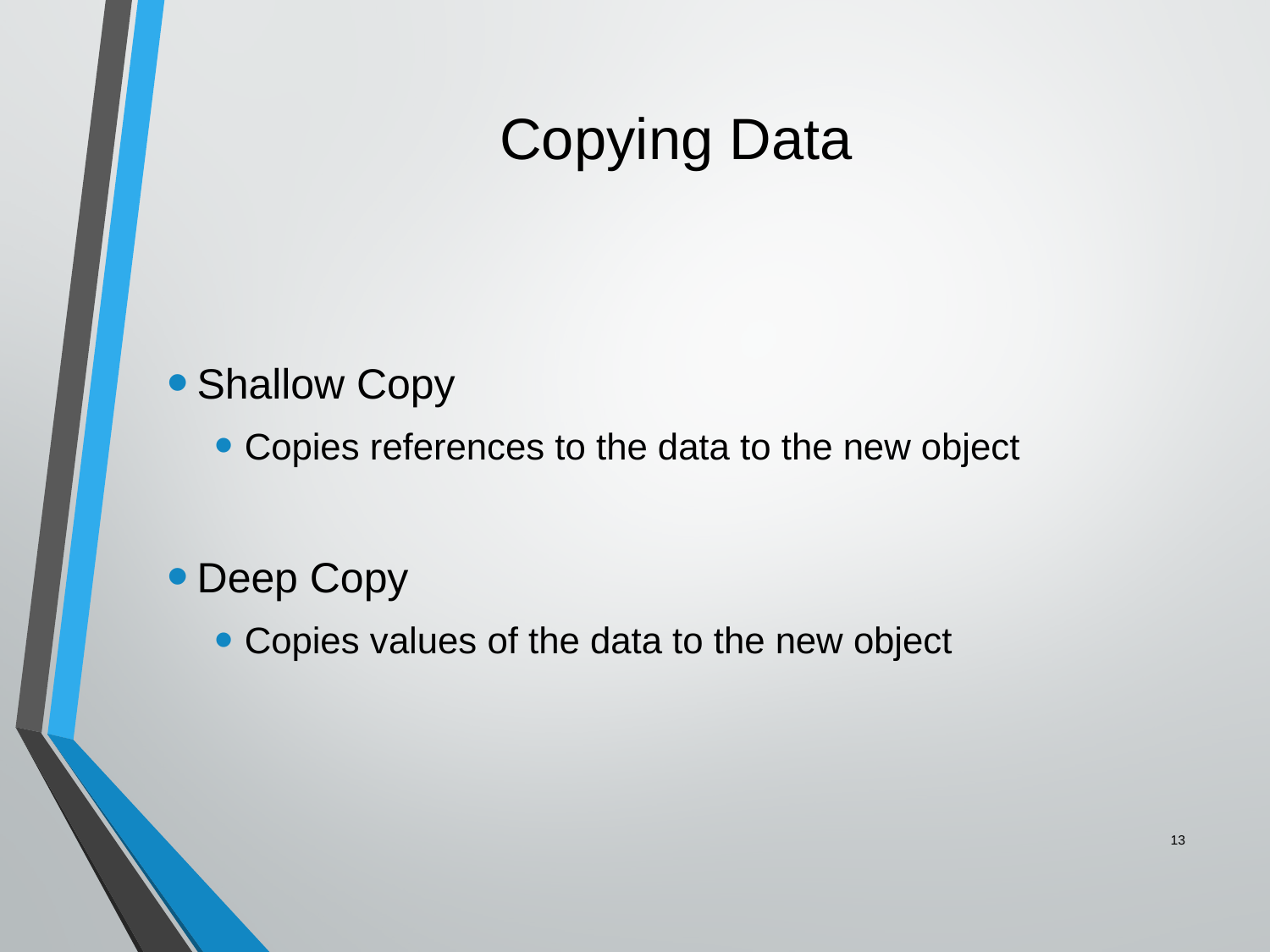

# Copying Data
Shallow Copy
Copies references to the data to the new object

Deep Copy
Copies values of the data to the new object
13